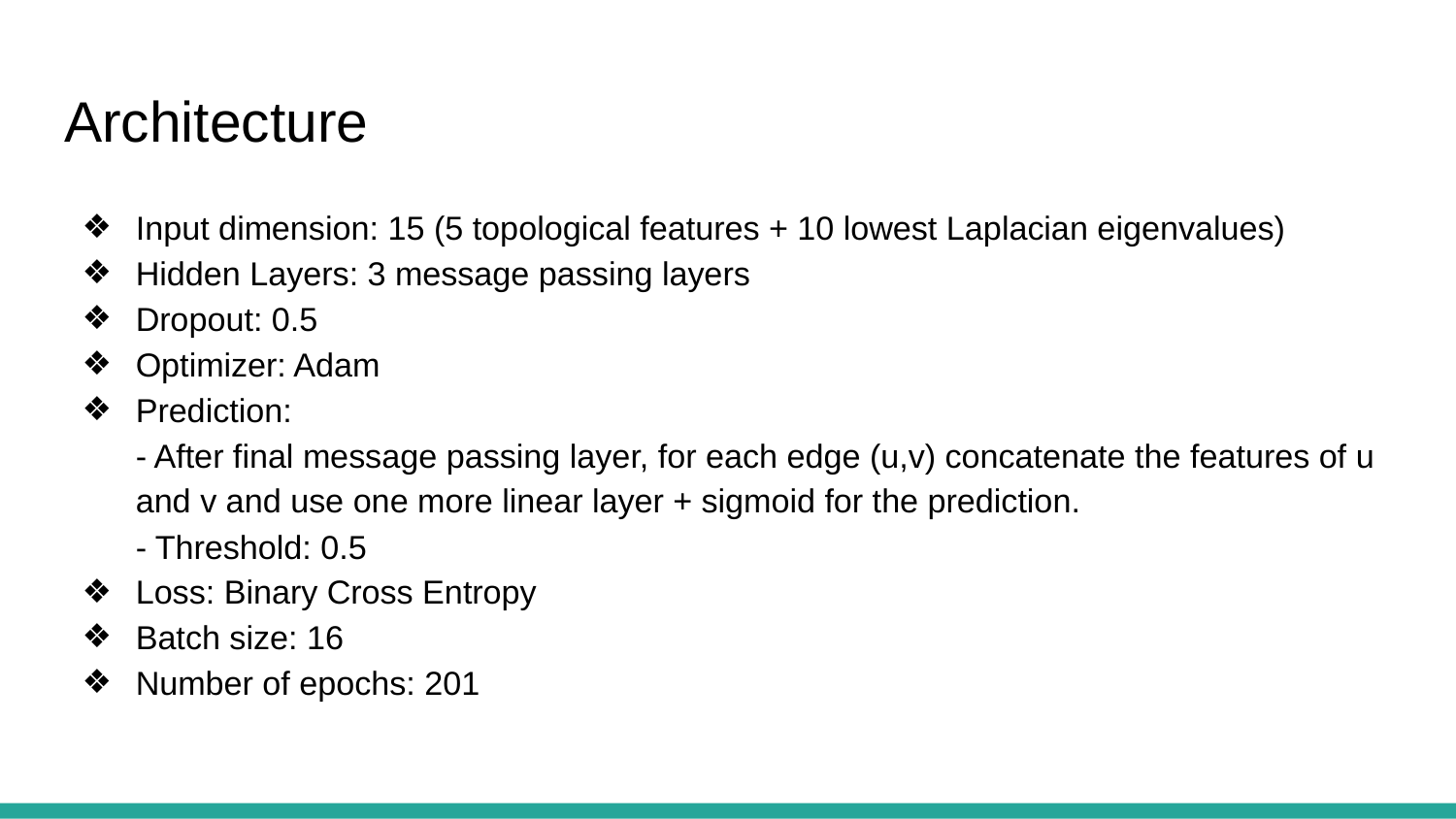

# Architecture
Input dimension: 15 (5 topological features + 10 lowest Laplacian eigenvalues)
Hidden Layers: 3 message passing layers
Dropout: 0.5
Optimizer: Adam
Prediction:
- After final message passing layer, for each edge (u,v) concatenate the features of u and v and use one more linear layer + sigmoid for the prediction.
- Threshold: 0.5
Loss: Binary Cross Entropy
Batch size: 16
Number of epochs: 201